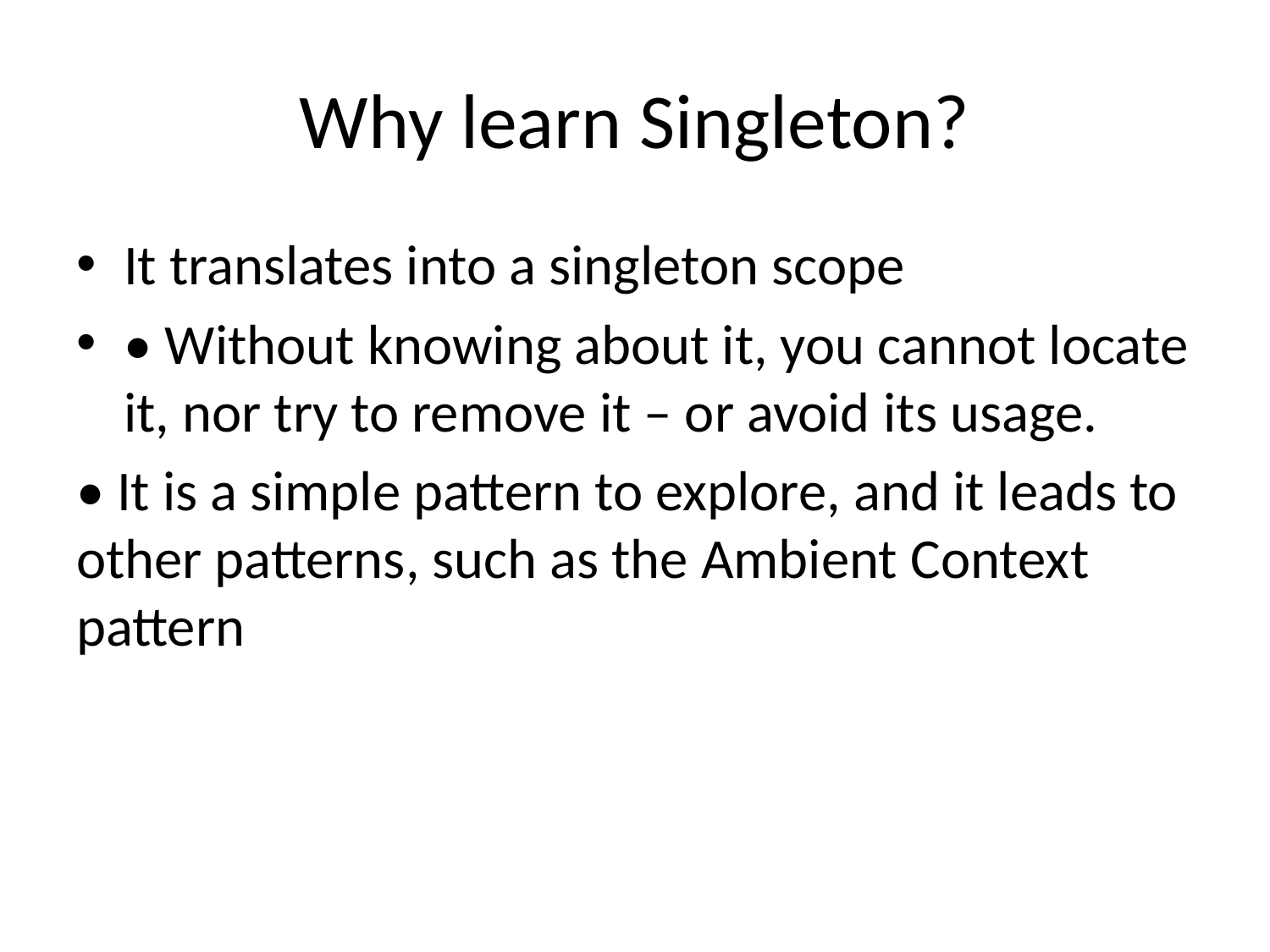

# Why learn Singleton?
It translates into a singleton scope
• Without knowing about it, you cannot locate it, nor try to remove it – or avoid its usage.
• It is a simple pattern to explore, and it leads to other patterns, such as the Ambient Context pattern